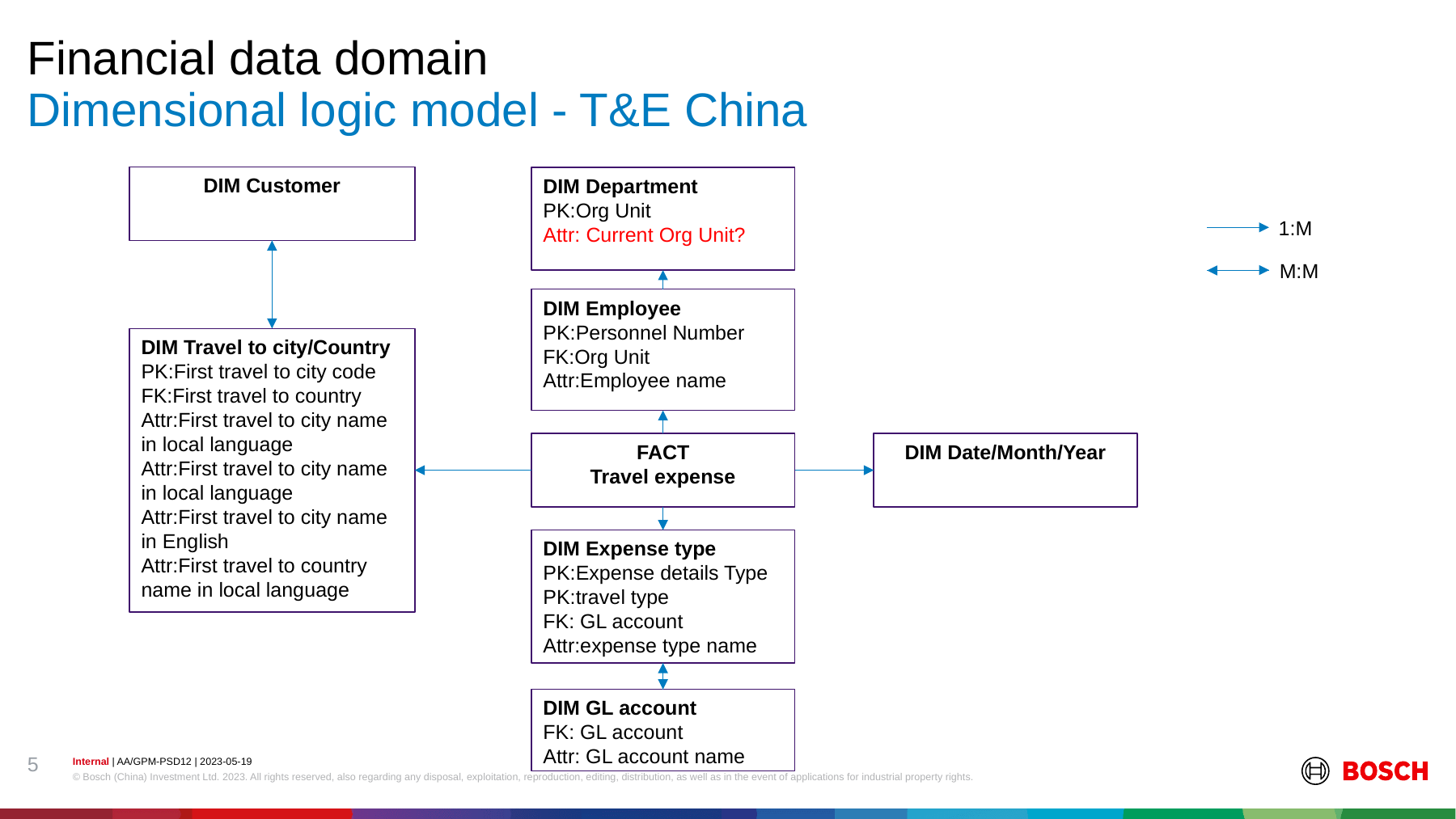

Financial data domain
# Dimensional logic model - T&E China
DIM Customer
DIM Department
PK:Org Unit
Attr: Current Org Unit?

1:M
M:M
DIM Employee
PK:Personnel Number
FK:Org Unit
Attr:Employee name

DIM Travel to city/Country
PK:First travel to city code
FK:First travel to country
Attr:First travel to city name  in local language
Attr:First travel to city name  in local language
Attr:First travel to city name in English
Attr:First travel to country  name in local language

FACT
Travel expense

DIM Date/Month/Year
DIM Expense type
PK:Expense details Type
PK:travel type
FK: GL account
Attr:expense type name

DIM GL account
FK: GL account
Attr: GL account name
5